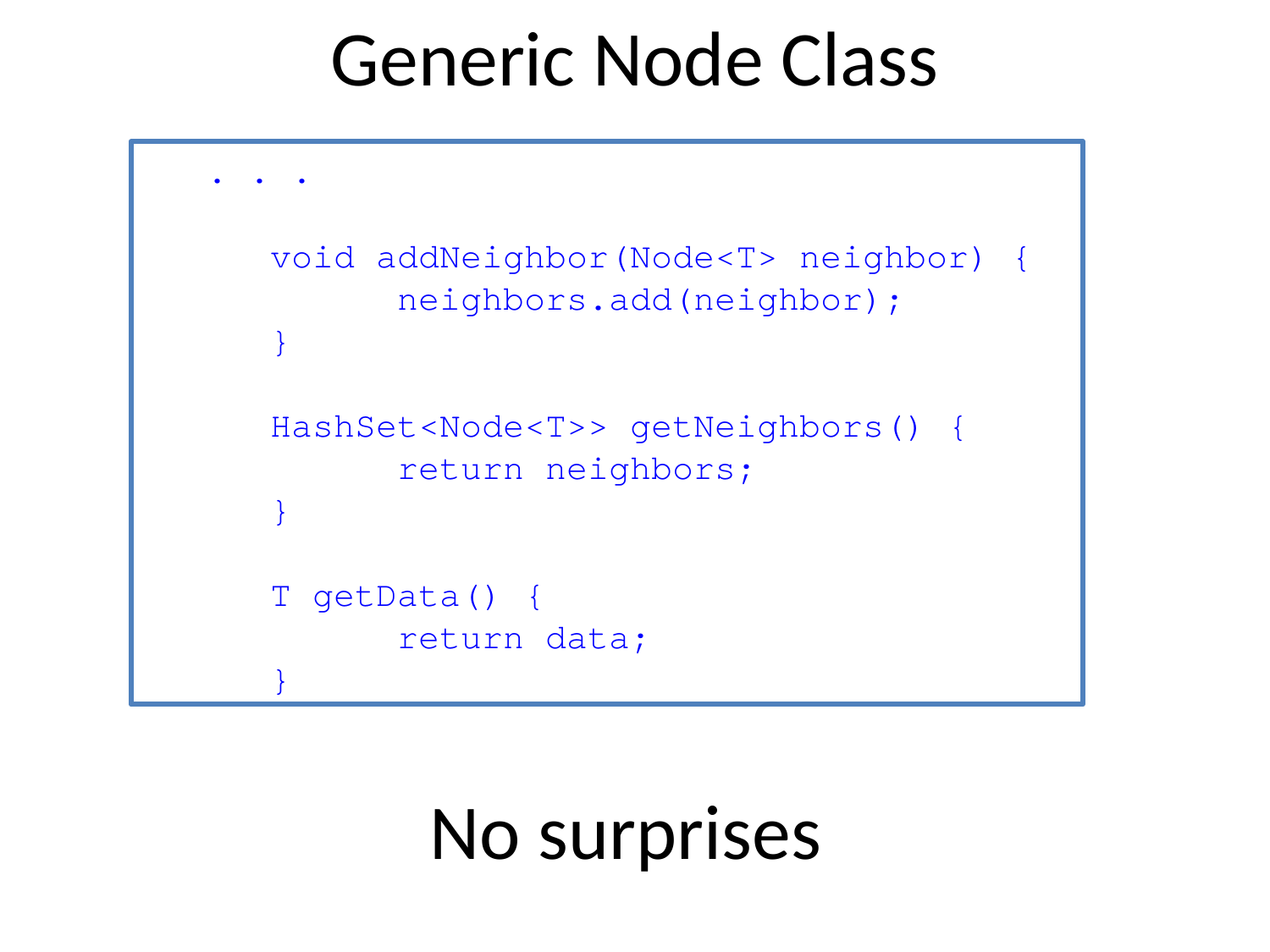

# Generic Node Class
   . . .

	void addNeighbor(Node<T> neighbor) {
		neighbors.add(neighbor);
	}

	HashSet<Node<T>> getNeighbors() {
		return neighbors;
	}

	T getData() {
		return data;
	}
No surprises